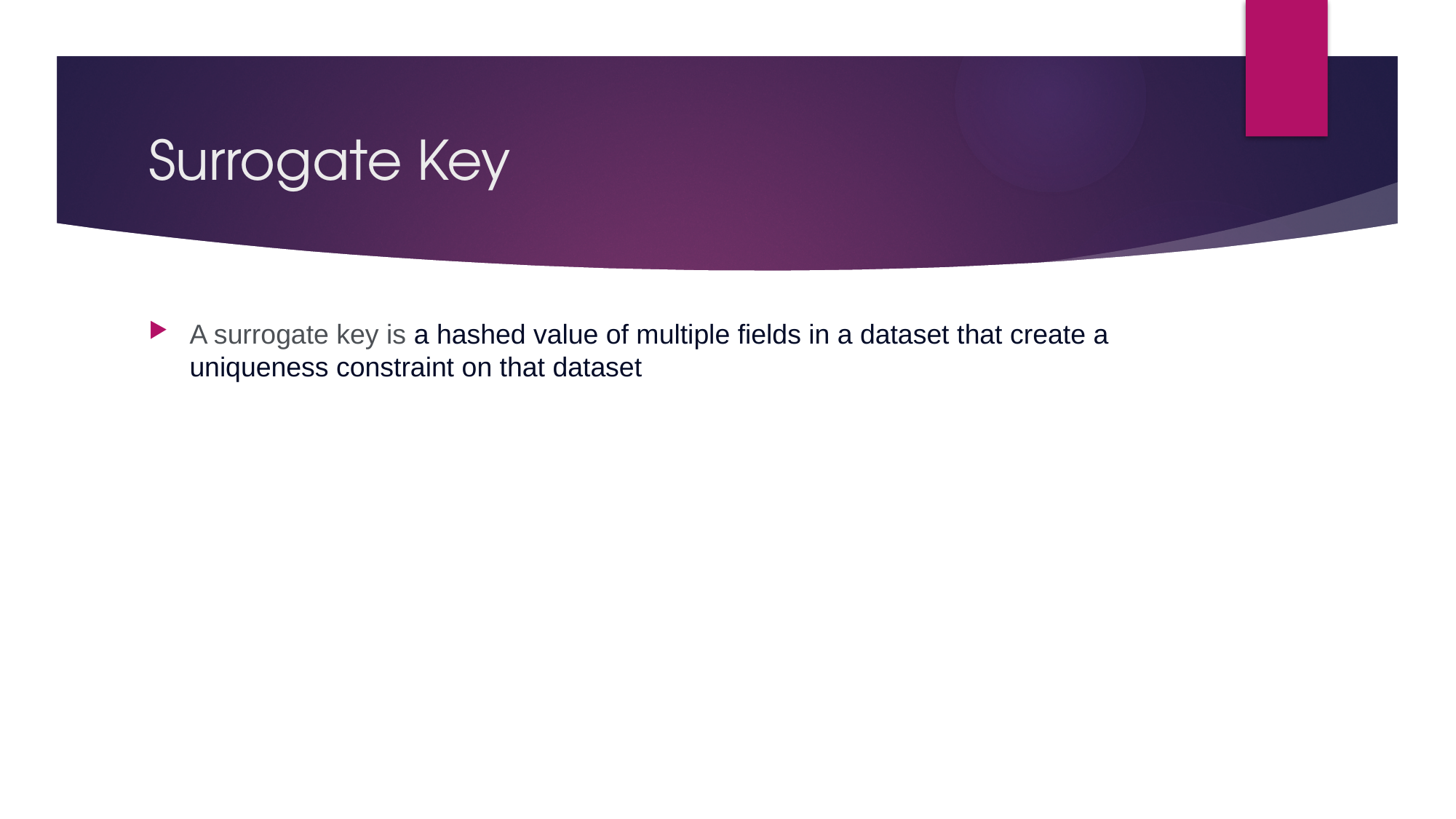

# Surrogate Key
A surrogate key is a hashed value of multiple fields in a dataset that create a uniqueness constraint on that dataset